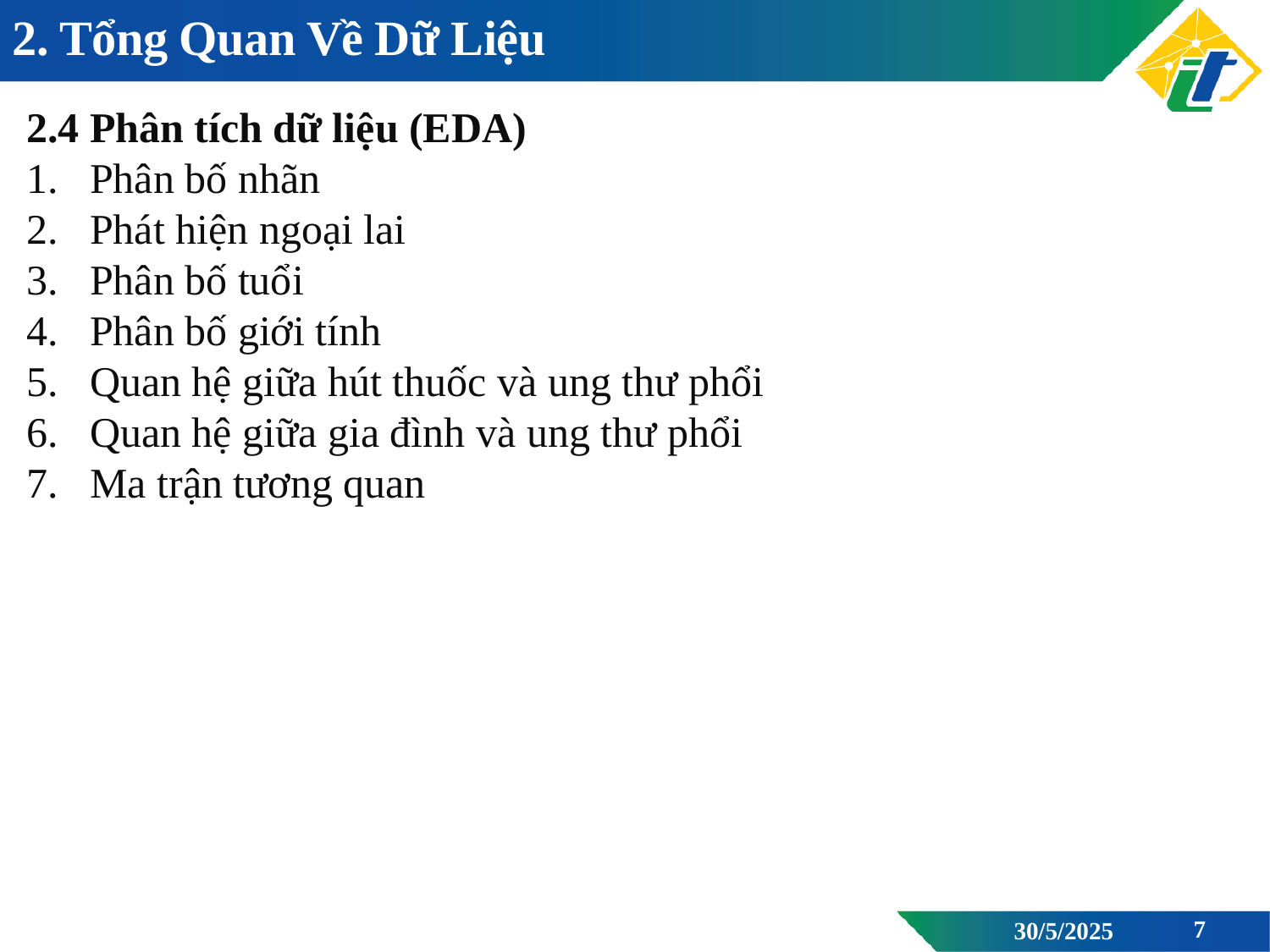

# 2. Tổng Quan Về Dữ Liệu
2.4 Phân tích dữ liệu (EDA)
Phân bố nhãn
Phát hiện ngoại lai
Phân bố tuổi
Phân bố giới tính
Quan hệ giữa hút thuốc và ung thư phổi
Quan hệ giữa gia đình và ung thư phổi
Ma trận tương quan
7
30/5/2025